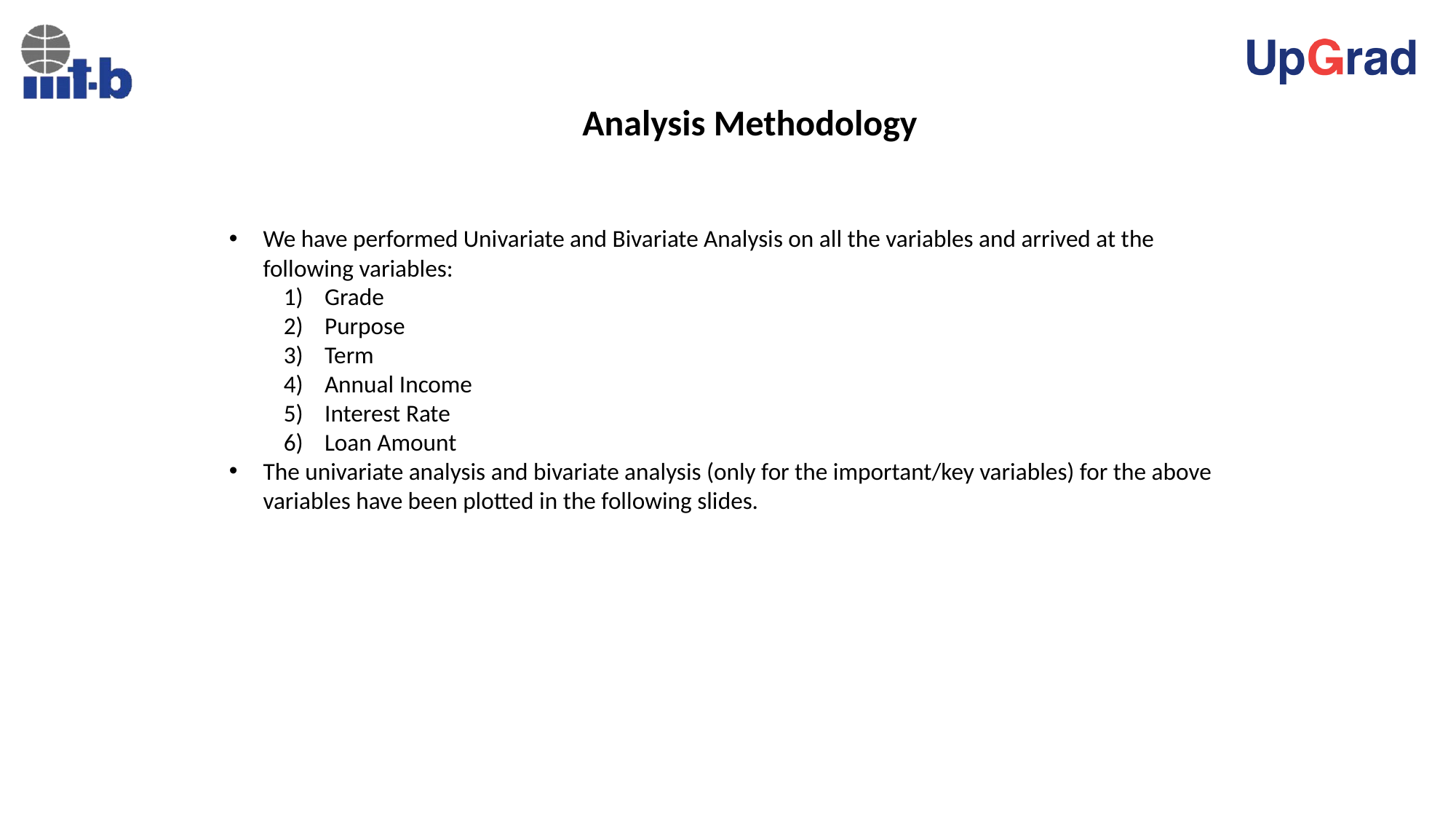

Analysis Methodology
We have performed Univariate and Bivariate Analysis on all the variables and arrived at the following variables:
Grade
Purpose
Term
Annual Income
Interest Rate
Loan Amount
The univariate analysis and bivariate analysis (only for the important/key variables) for the above variables have been plotted in the following slides.